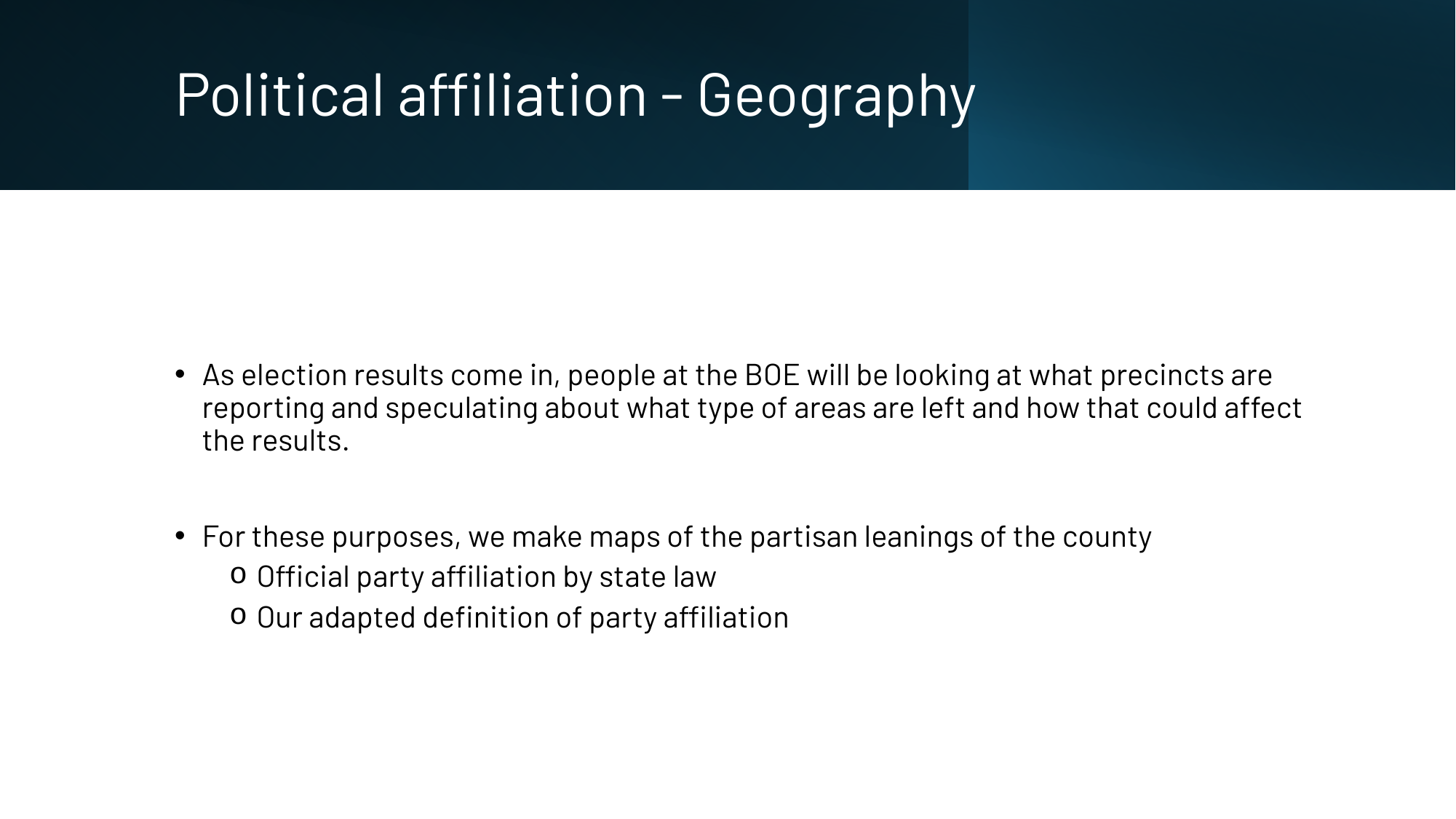

# Political affiliation - Geography
As election results come in, people at the BOE will be looking at what precincts are reporting and speculating about what type of areas are left and how that could affect the results.

For these purposes, we make maps of the partisan leanings of the county
Official party affiliation by state law
Our adapted definition of party affiliation